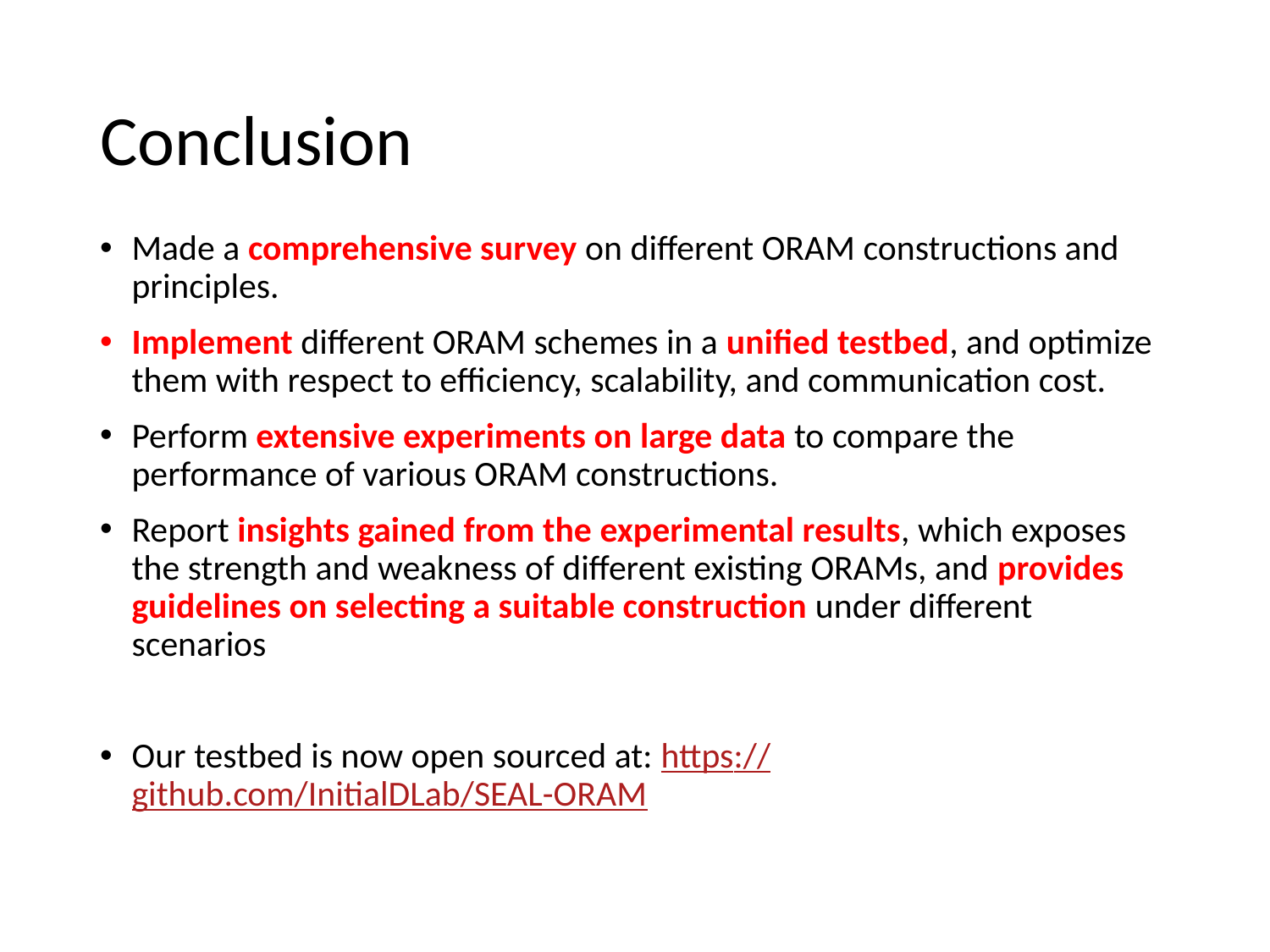

# Conclusion
Made a comprehensive survey on different ORAM constructions and principles.
Implement different ORAM schemes in a unified testbed, and optimize them with respect to efficiency, scalability, and communication cost.
Perform extensive experiments on large data to compare the performance of various ORAM constructions.
Report insights gained from the experimental results, which exposes the strength and weakness of different existing ORAMs, and provides guidelines on selecting a suitable construction under different scenarios

Our testbed is now open sourced at: https://github.com/InitialDLab/SEAL-ORAM